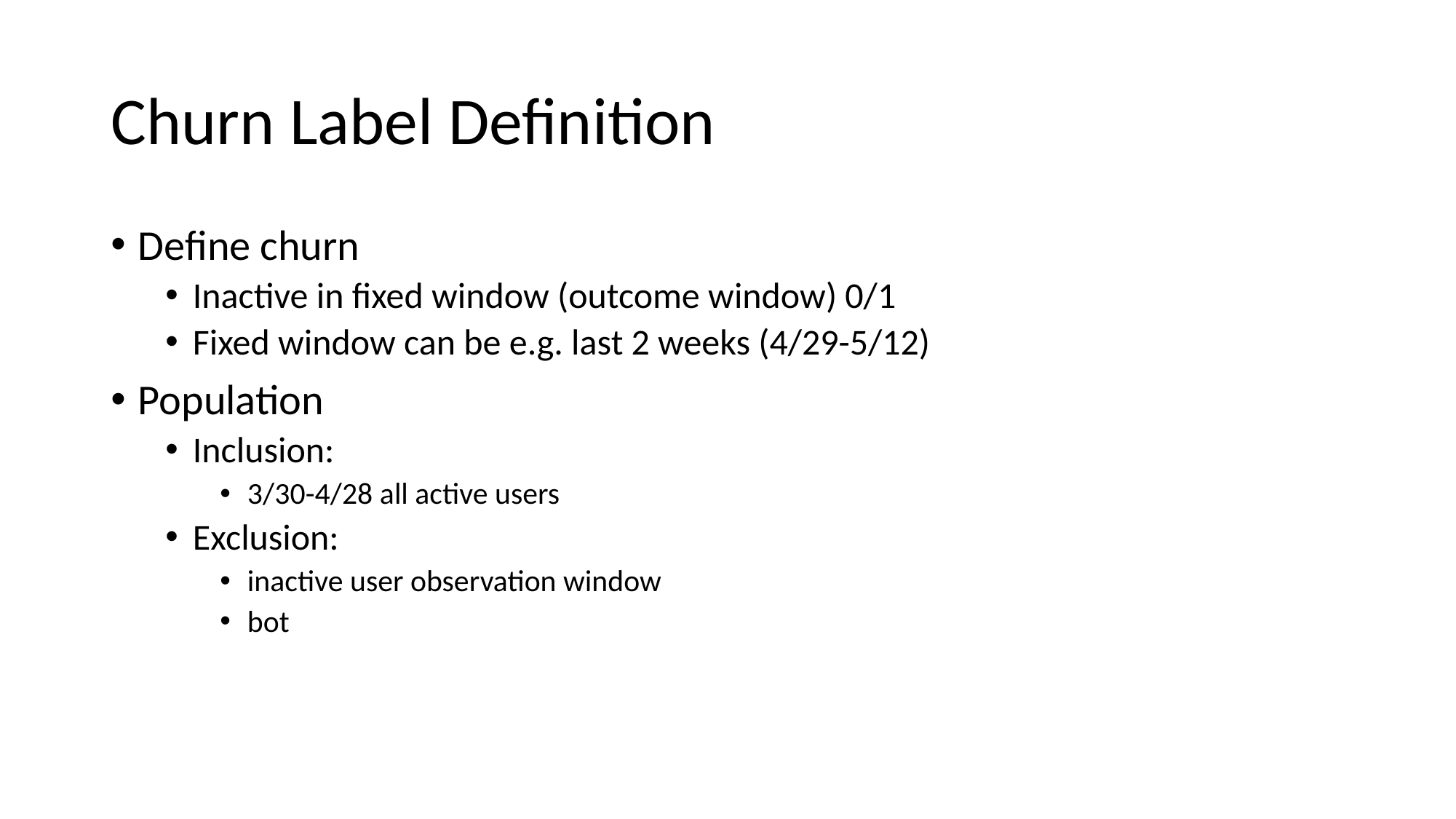

# Churn Label Definition
Define churn
Inactive in fixed window (outcome window) 0/1
Fixed window can be e.g. last 2 weeks (4/29-5/12)
Population
Inclusion:
3/30-4/28 all active users
Exclusion:
inactive user observation window
bot